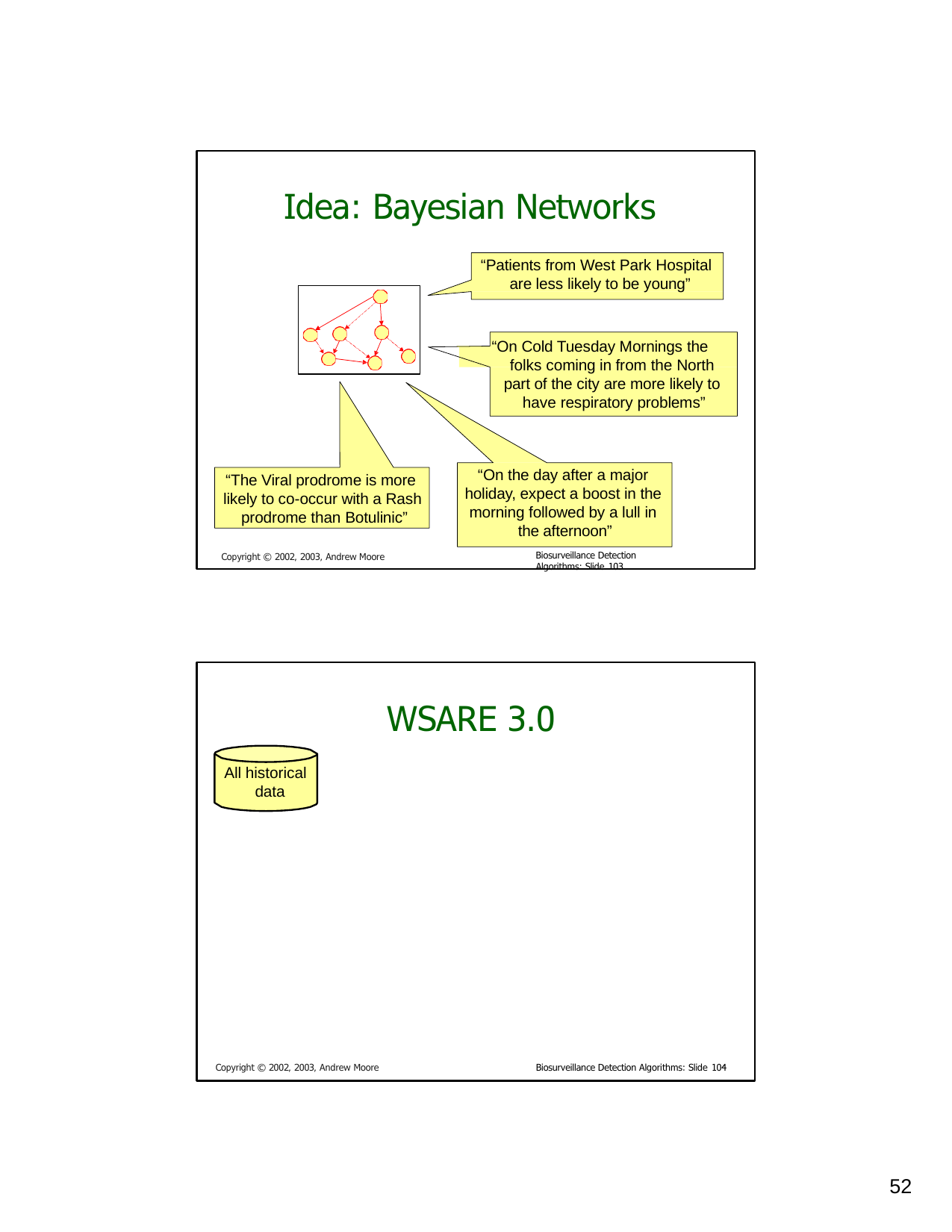

# Idea: Bayesian Networks

“Patients from West Park Hospital  are less likely to be young”

“On Cold Tuesday Mornings the  folks coming in from the North  part of the city are more likely to  have respiratory problems”

“On the day after a major  holiday, expect a boost in the  morning followed by a lull in  the afternoon”
Biosurveillance Detection Algorithms: Slide 103
“The Viral prodrome is more  likely to co-occur with a Rash  prodrome than Botulinic”

Copyright © 2002, 2003, Andrew Moore

WSARE 3.0

All historical  data
Copyright © 2002, 2003, Andrew Moore
Biosurveillance Detection Algorithms: Slide 104
52